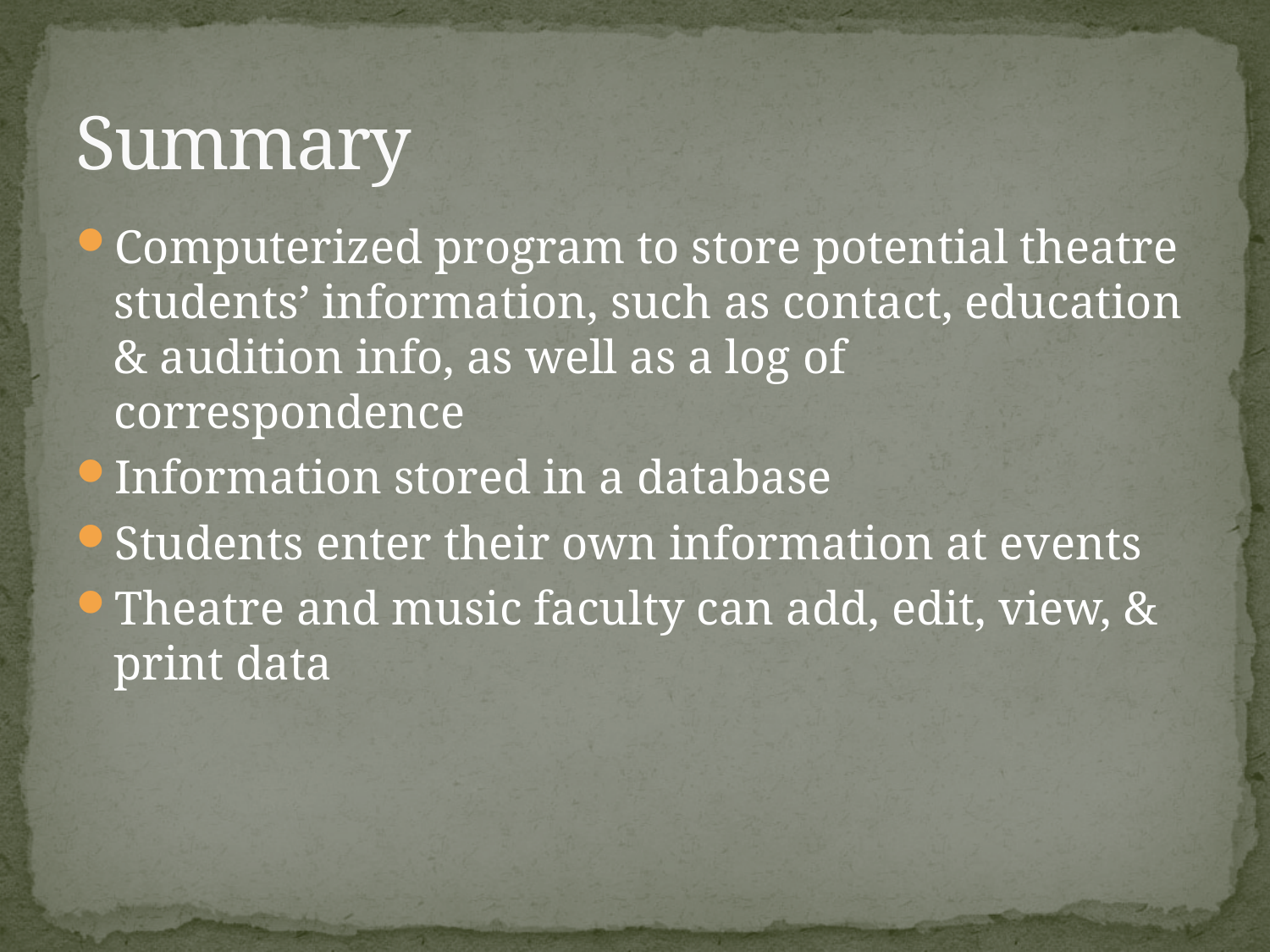

# Summary
Computerized program to store potential theatre students’ information, such as contact, education & audition info, as well as a log of correspondence
Information stored in a database
Students enter their own information at events
Theatre and music faculty can add, edit, view, & print data